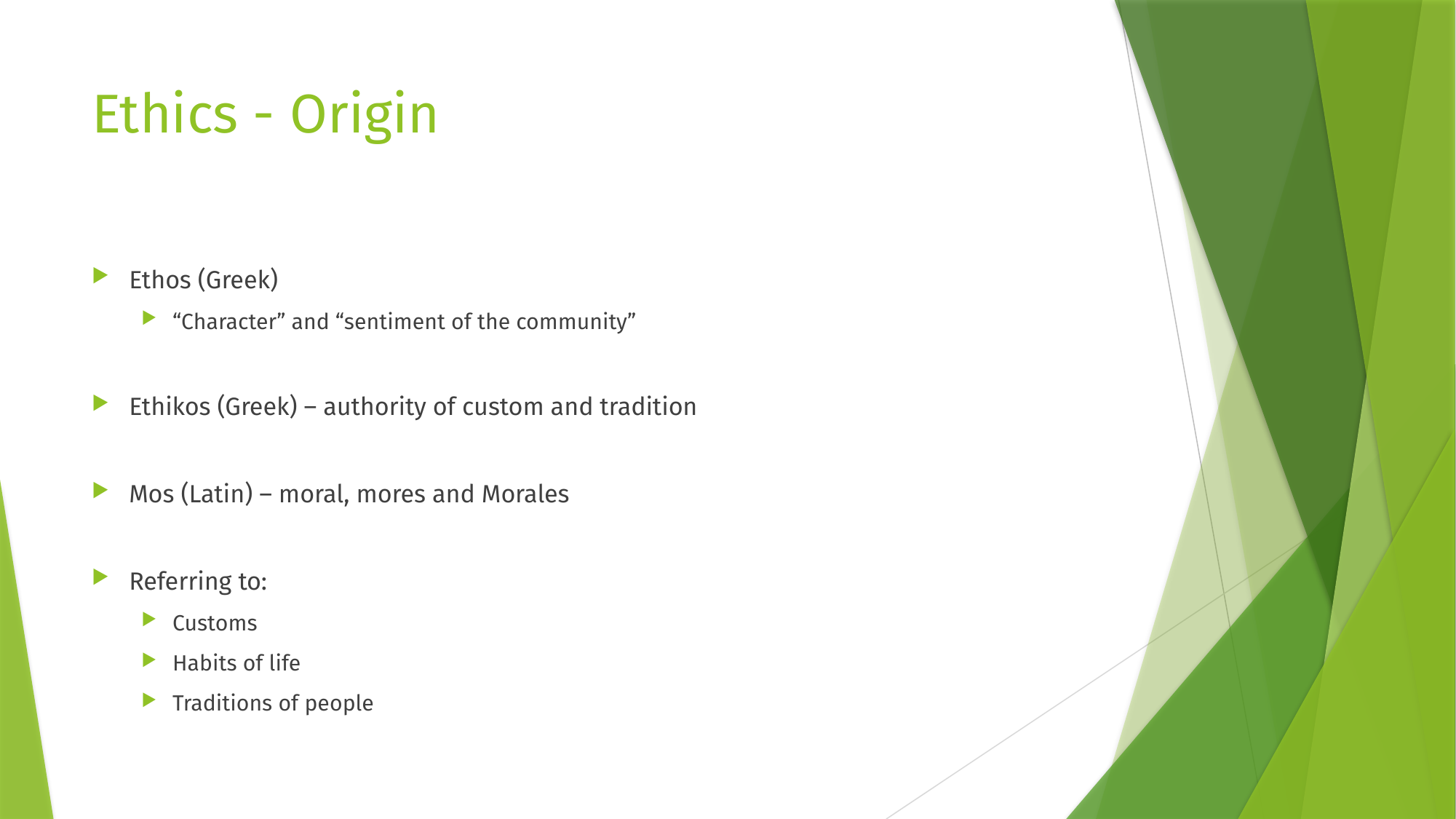

# Ethics - Origin
Ethos (Greek)
“Character” and “sentiment of the community”

Ethikos (Greek) – authority of custom and tradition

Mos (Latin) – moral, mores and Morales

Referring to:
Customs
Habits of life
Traditions of people